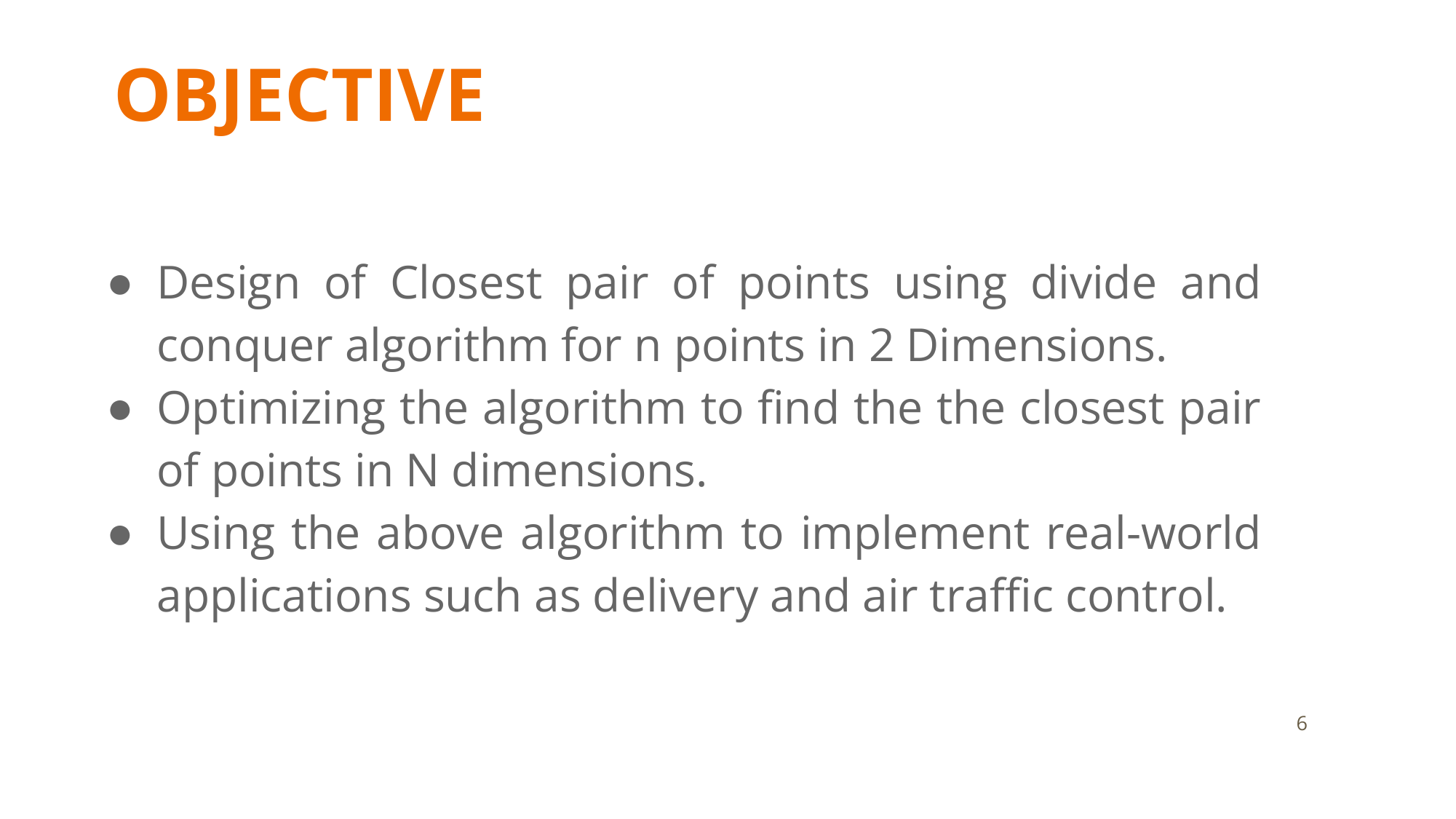

# OBJECTIVE
Design of Closest pair of points using divide and conquer algorithm for n points in 2 Dimensions.
Optimizing the algorithm to find the the closest pair of points in N dimensions.
Using the above algorithm to implement real-world applications such as delivery and air traffic control.
6